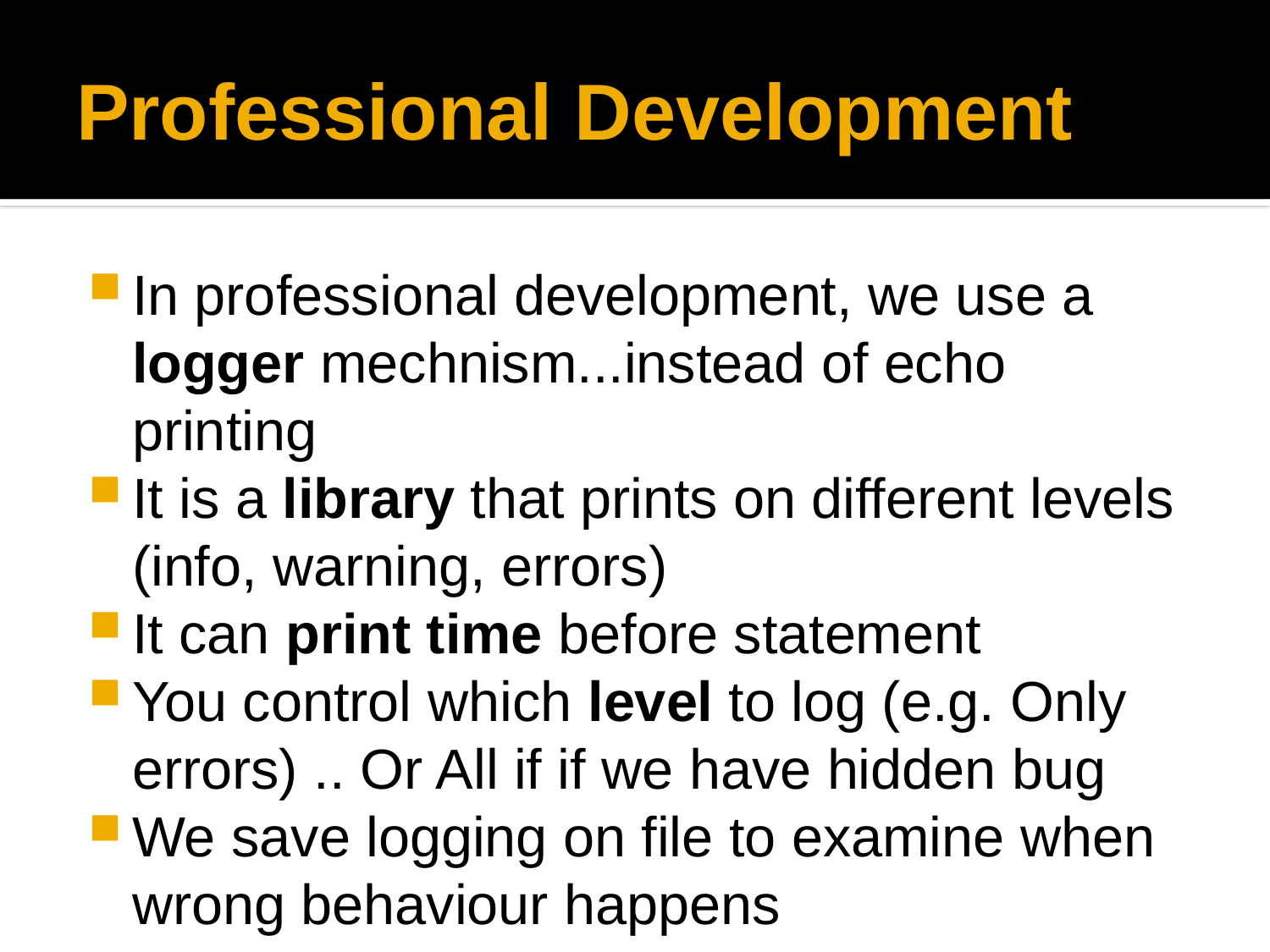

# Professional Development
In professional development, we use a logger mechnism...instead of echo printing
It is a library that prints on different levels (info, warning, errors)
It can print time before statement
You control which level to log (e.g. Only errors) .. Or All if if we have hidden bug
We save logging on file to examine when wrong behaviour happens